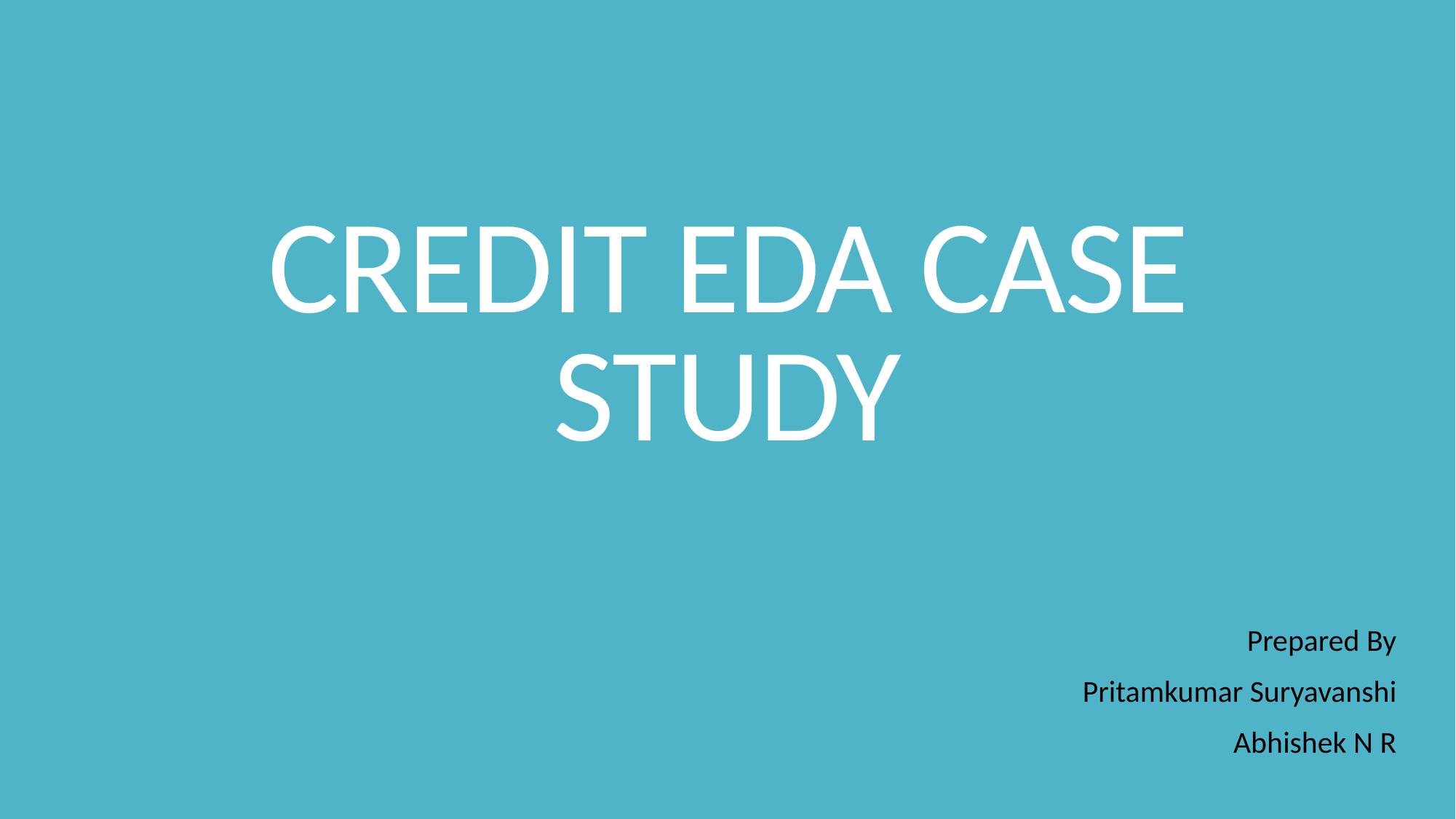

# CREDIT EDA CASE STUDY
Prepared By
Pritamkumar Suryavanshi
Abhishek N R